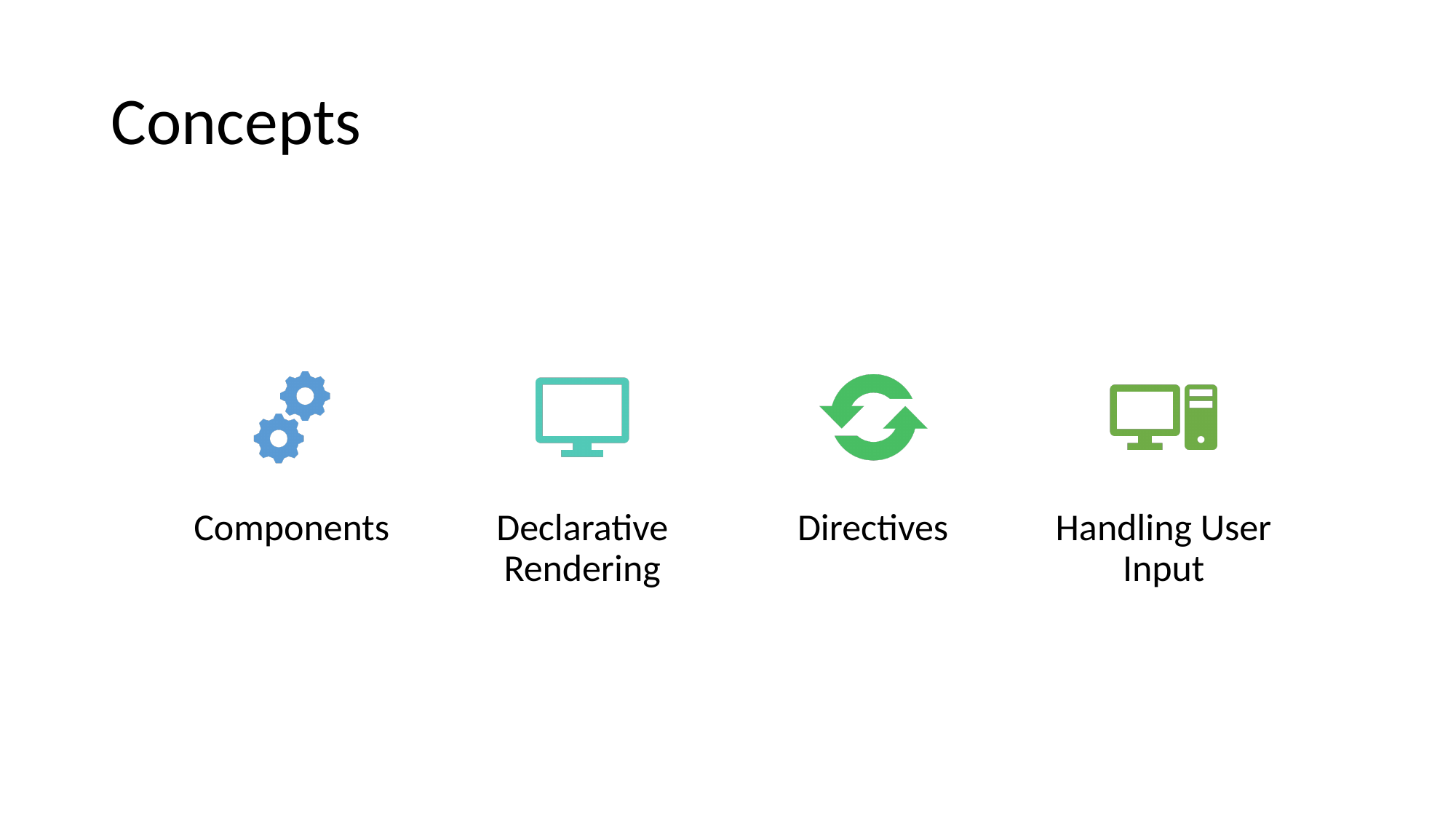

# Concepts
Components
Declarative Rendering
Directives
Handling User Input